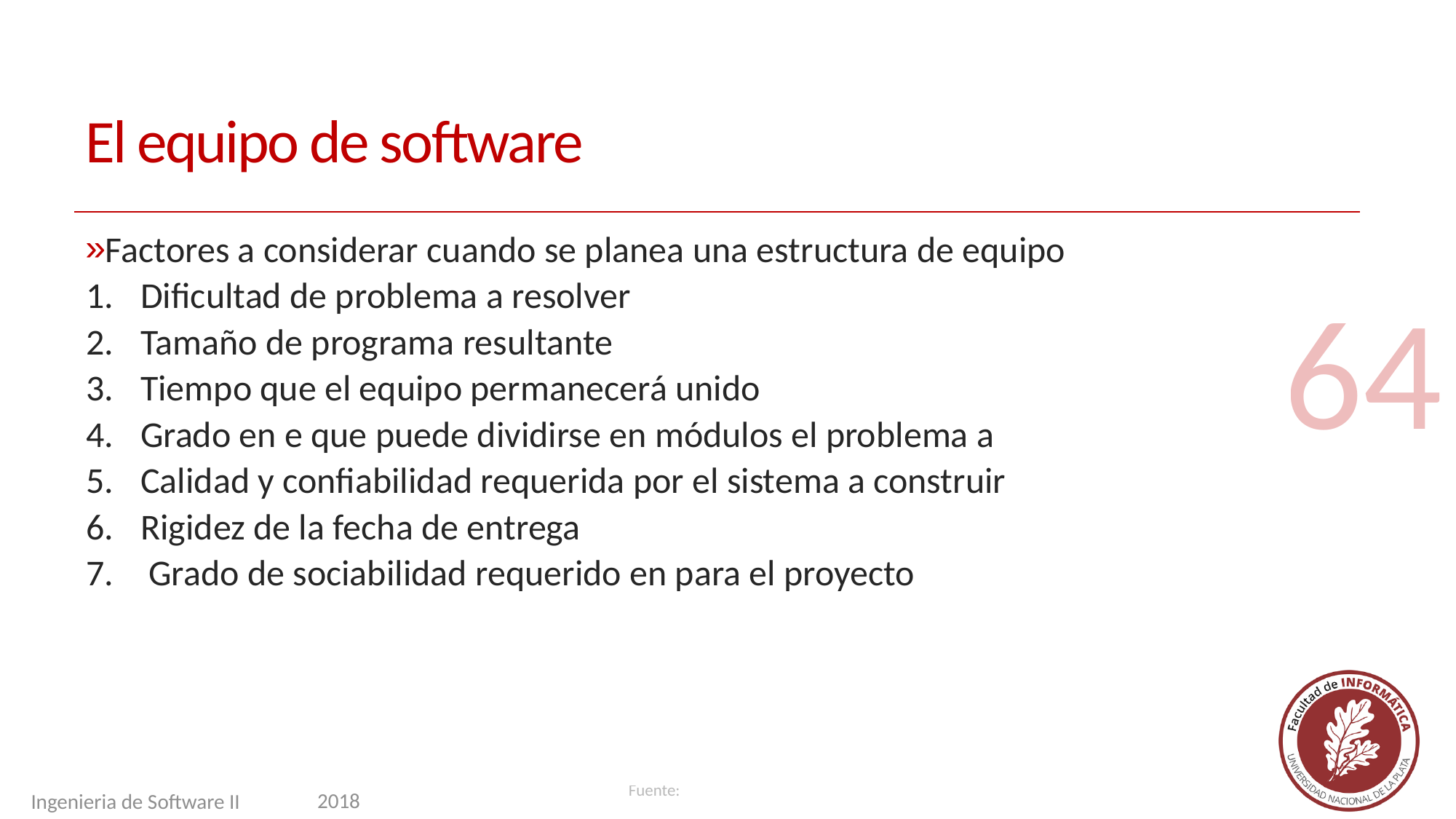

# El equipo de software
Factores a considerar cuando se planea una estructura de equipo
Dificultad de problema a resolver
Tamaño de programa resultante
Tiempo que el equipo permanecerá unido
Grado en e que puede dividirse en módulos el problema a
Calidad y confiabilidad requerida por el sistema a construir
Rigidez de la fecha de entrega
 Grado de sociabilidad requerido en para el proyecto
64

2018
Ingenieria de Software II